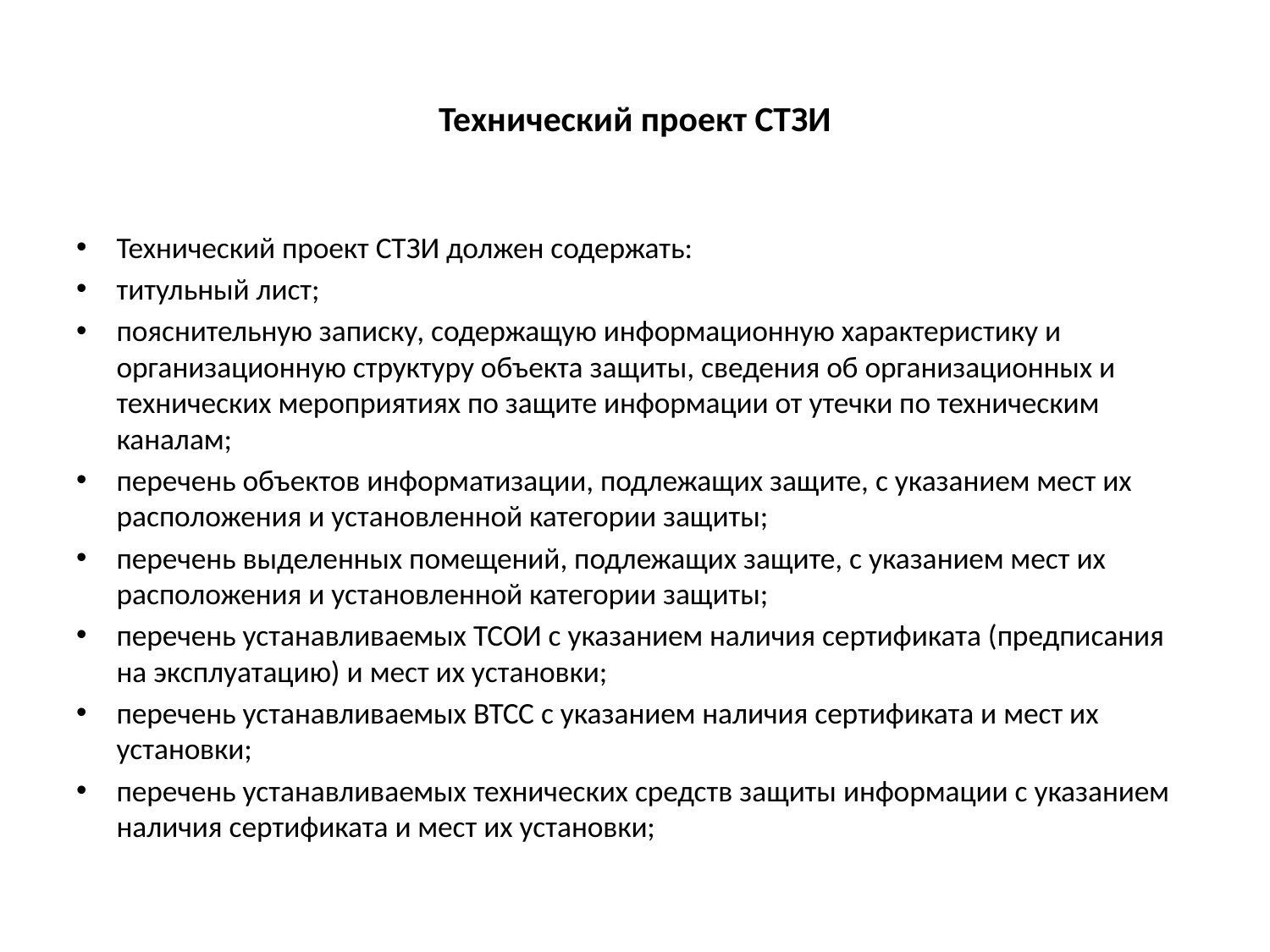

# Технический проект СТЗИ
Технический проект СТЗИ должен содержать:
титульный лист;
пояснительную записку, содержащую информационную характеристику и организационную структуру объекта защиты, сведения об организационных и технических мероприятиях по защите информации от утечки по техническим каналам;
перечень объектов информатизации, подлежащих защите, с указанием мест их расположения и установленной категории защиты;
перечень выделенных помещений, подлежащих защите, с указанием мест их расположения и установленной категории защиты;
перечень устанавливаемых ТСОИ с указанием наличия сертификата (предписания на эксплуатацию) и мест их установки;
перечень устанавливаемых ВТСС с указанием наличия сертификата и мест их установки;
перечень устанавливаемых технических средств защиты информации с указанием наличия сертификата и мест их установки;